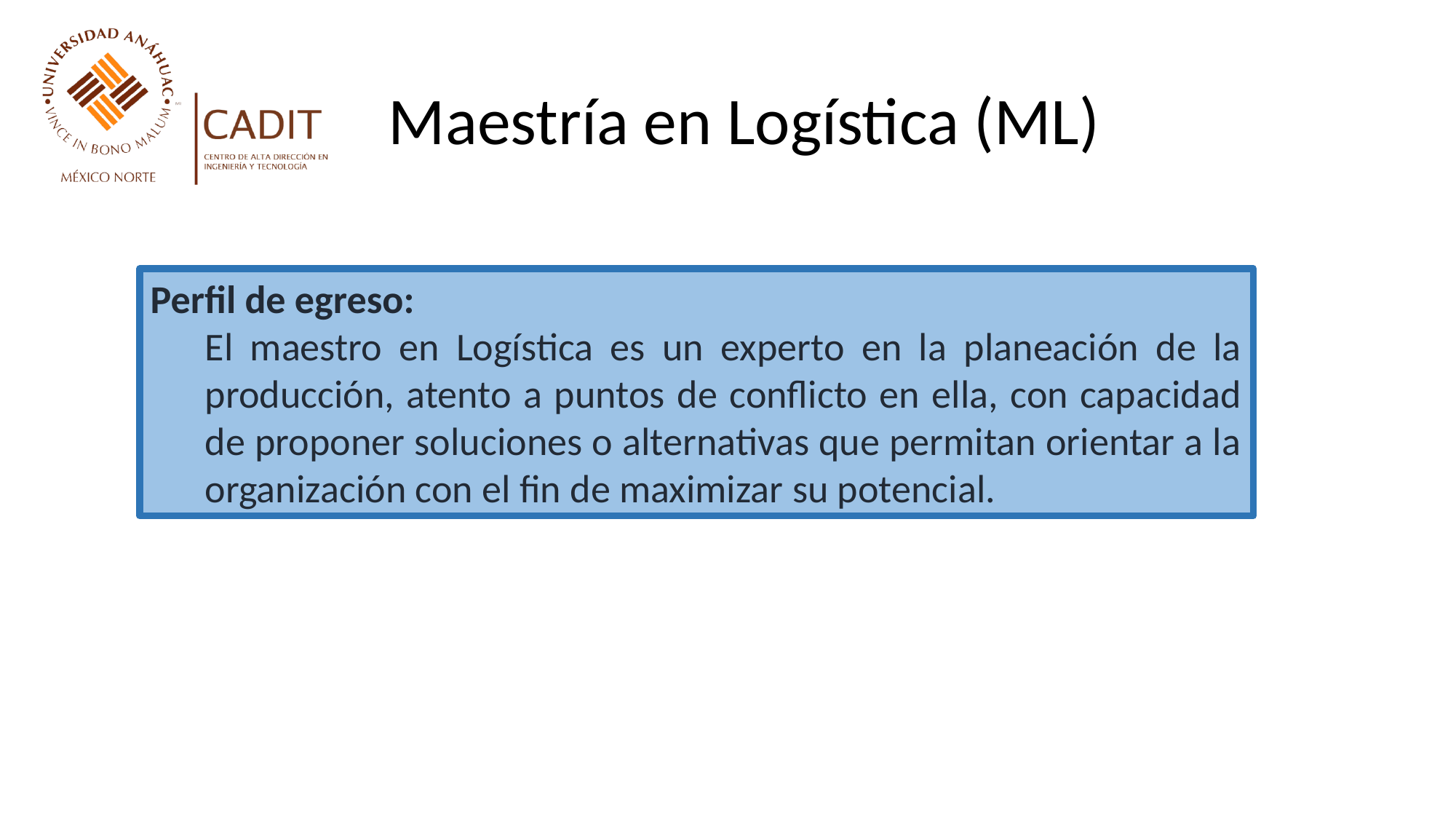

# Maestría en Logística (ML)
Perfil de egreso:
El maestro en Logística es un experto en la planeación de la producción, atento a puntos de conflicto en ella, con capacidad de proponer soluciones o alternativas que permitan orientar a la organización con el fin de maximizar su potencial.